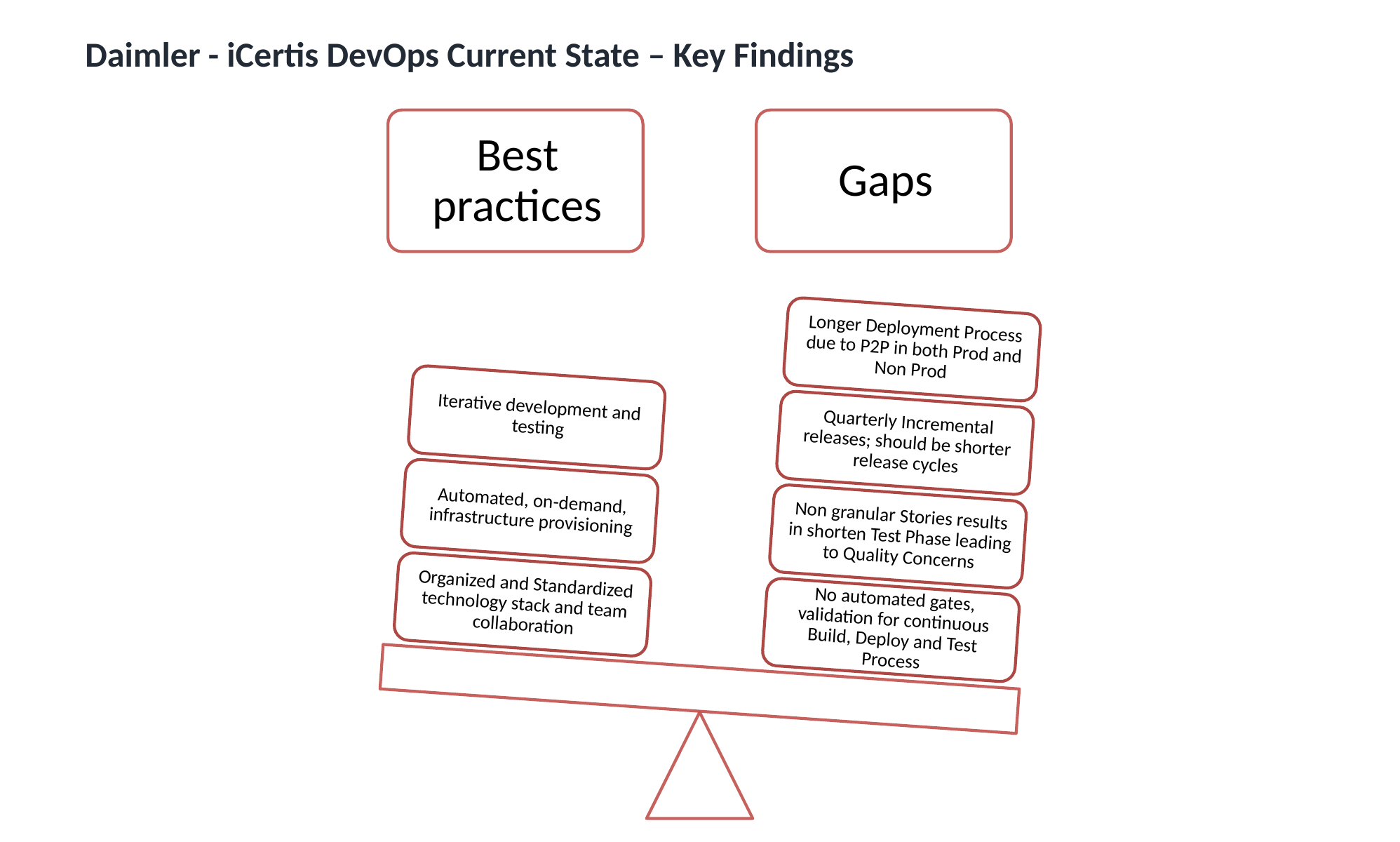

Daimler - iCertis DevOps Current State – Key Findings
Best practices
Gaps
No automated gates, validation for continuous Build, Deploy and Test Process
Non granular Stories results in shorten Test Phase leading to Quality Concerns
Quarterly Incremental releases; should be shorter release cycles
Longer Deployment Process due to P2P in both Prod and Non Prod
Organized and Standardized technology stack and team collaboration
Automated, on-demand, infrastructure provisioning
Iterative development and testing